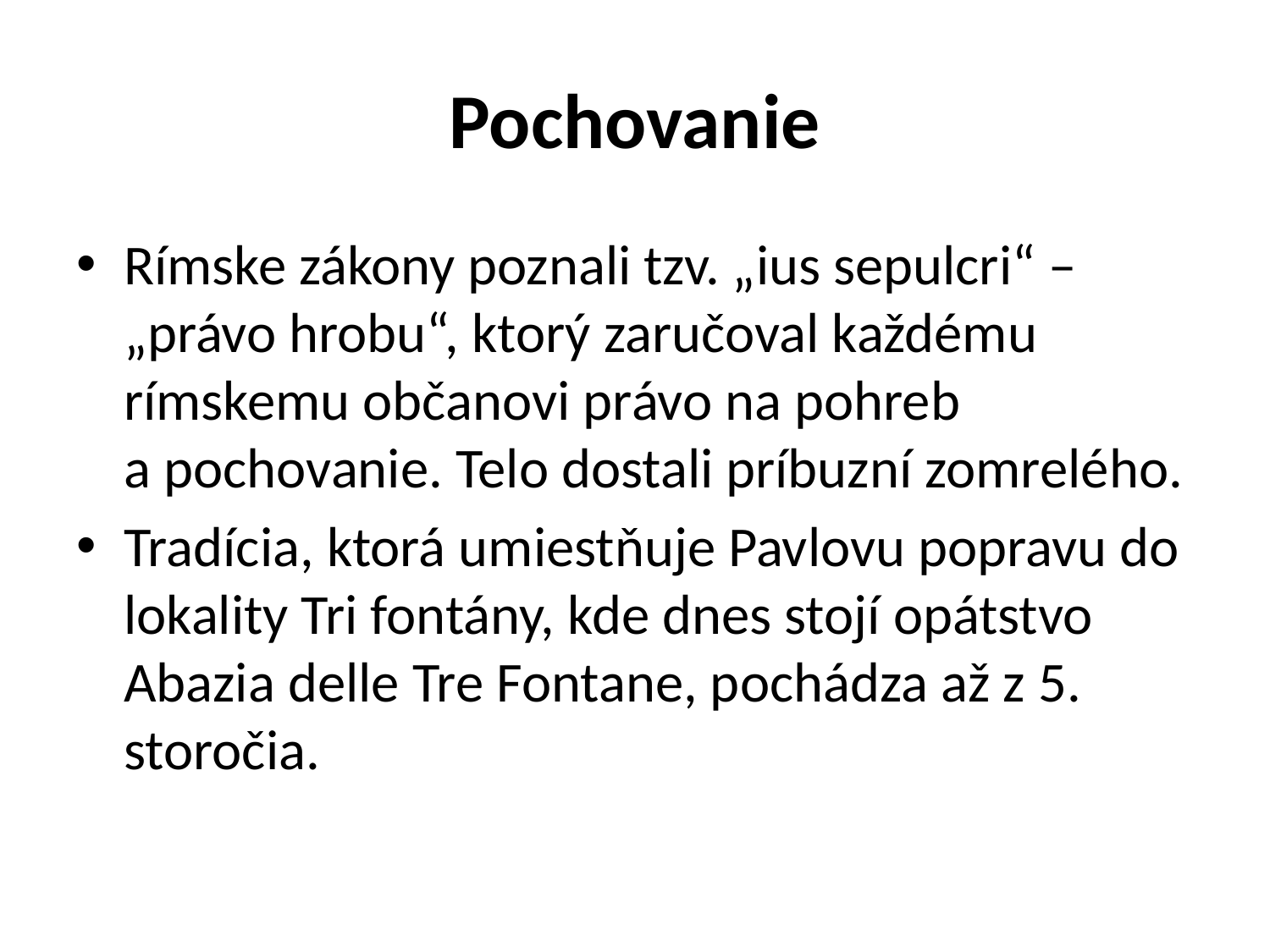

# Pochovanie
Rímske zákony poznali tzv. „ius sepulcri“ – „právo hrobu“, ktorý zaručoval každému rímskemu občanovi právo na pohreb a pochovanie. Telo dostali príbuzní zomrelého.
Tradícia, ktorá umiestňuje Pavlovu popravu do lokality Tri fontány, kde dnes stojí opátstvo Abazia delle Tre Fontane, pochádza až z 5. storočia.